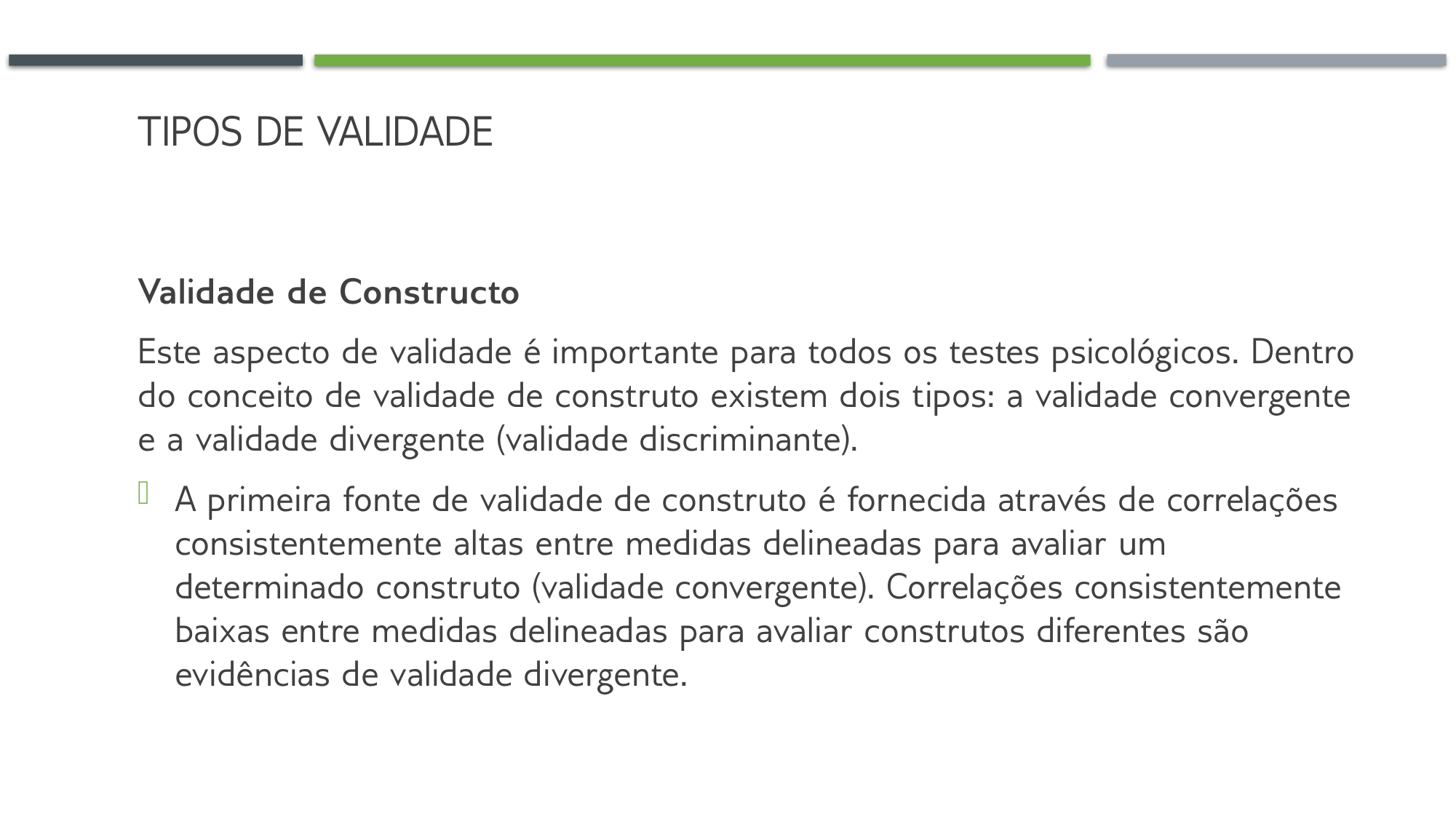

# Tipos de validade
Validade de Constructo
Este aspecto de validade é importante para todos os testes psicológicos. Dentro do conceito de validade de construto existem dois tipos: a validade convergente e a validade divergente (validade discriminante).
A primeira fonte de validade de construto é fornecida através de correlações consistentemente altas entre medidas delineadas para avaliar um determinado construto (validade convergente). Correlações consistentemente baixas entre medidas delineadas para avaliar construtos diferentes são evidências de validade divergente.